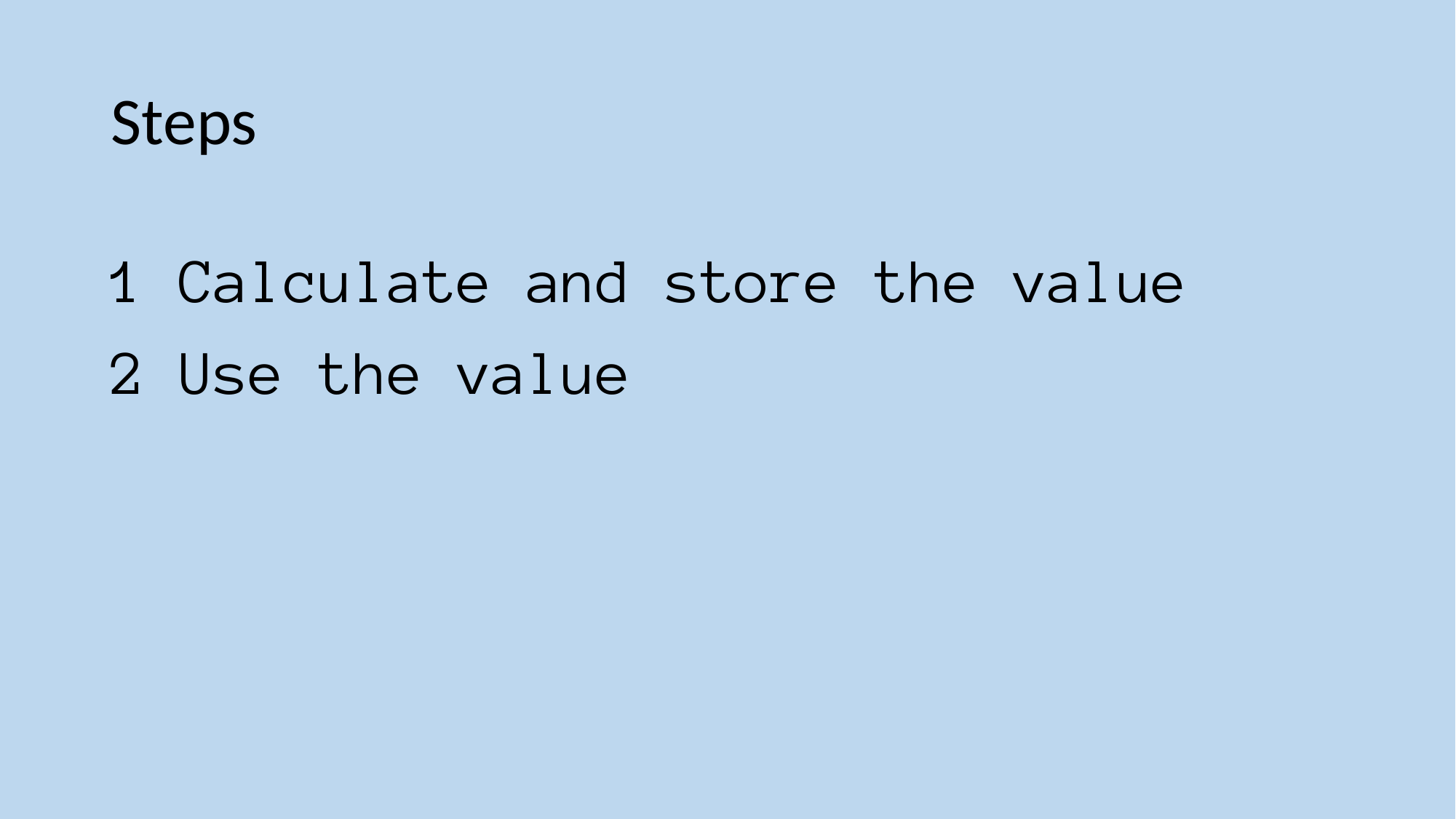

# Steps
1 Calculate and store the value
2 Use the value